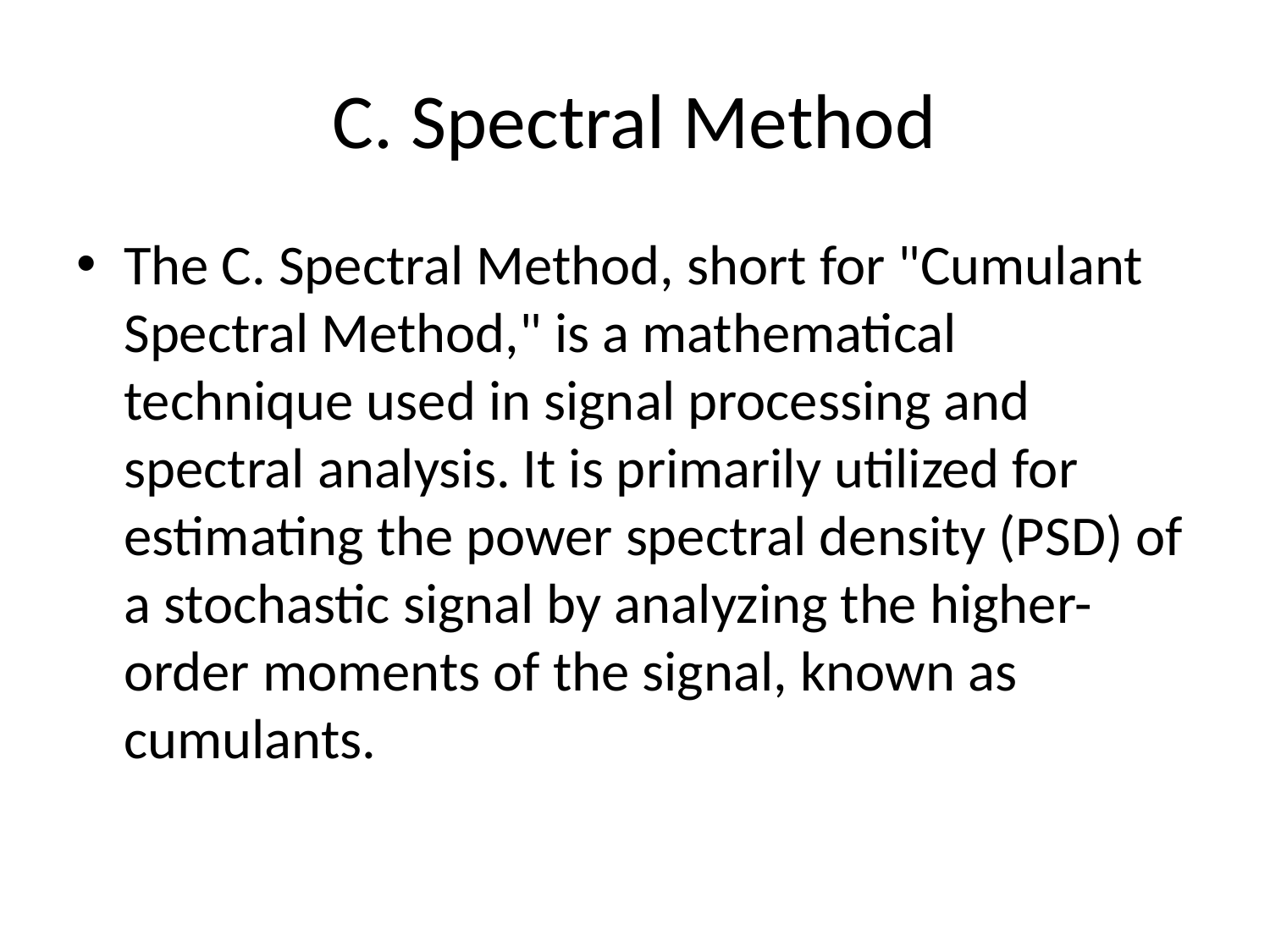

# C. Spectral Method
The C. Spectral Method, short for "Cumulant Spectral Method," is a mathematical technique used in signal processing and spectral analysis. It is primarily utilized for estimating the power spectral density (PSD) of a stochastic signal by analyzing the higher-order moments of the signal, known as cumulants.